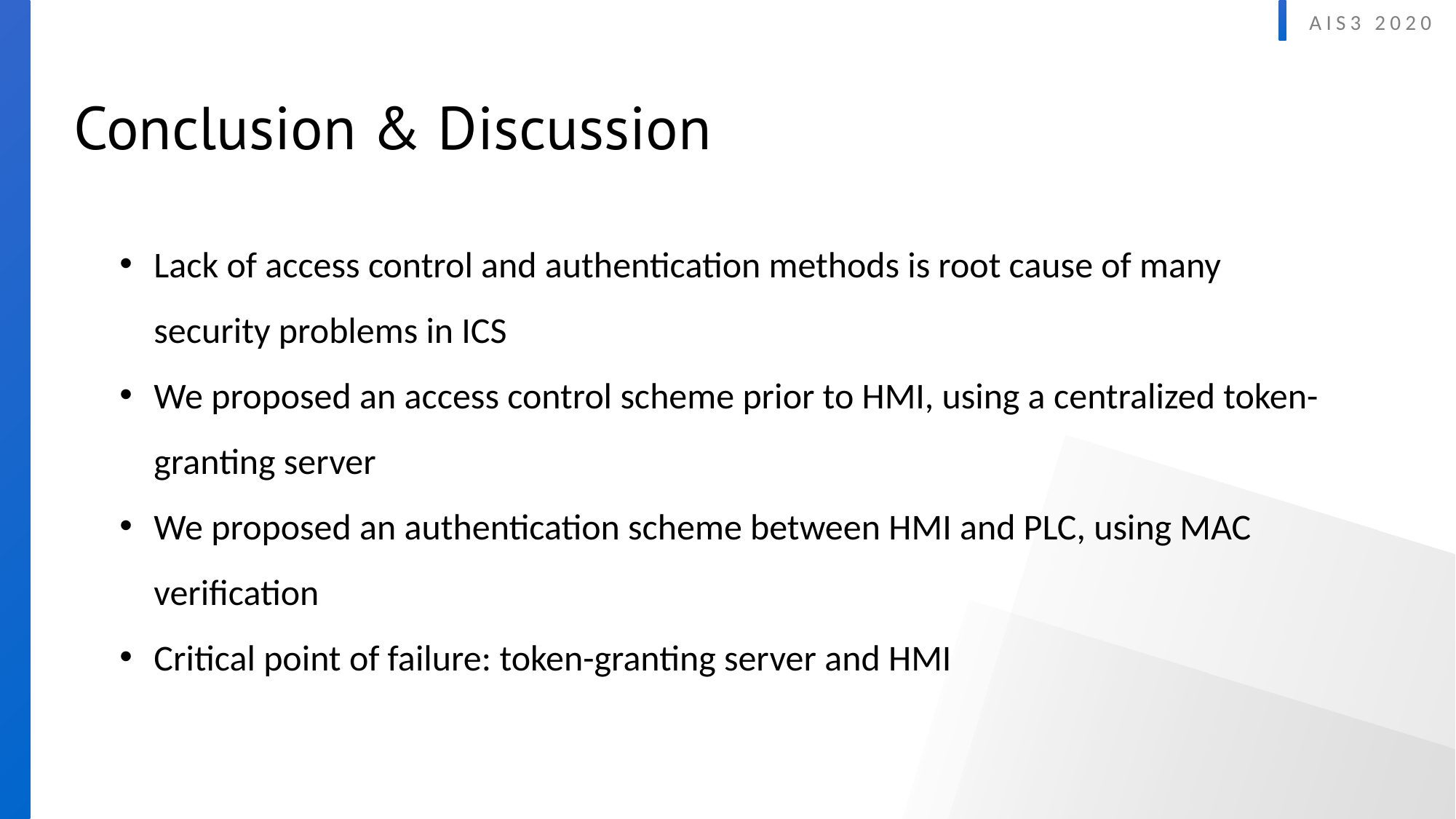

Conclusion & Discussion
Lack of access control and authentication methods is root cause of many security problems in ICS
We proposed an access control scheme prior to HMI, using a centralized token-granting server
We proposed an authentication scheme between HMI and PLC, using MAC verification
Critical point of failure: token-granting server and HMI